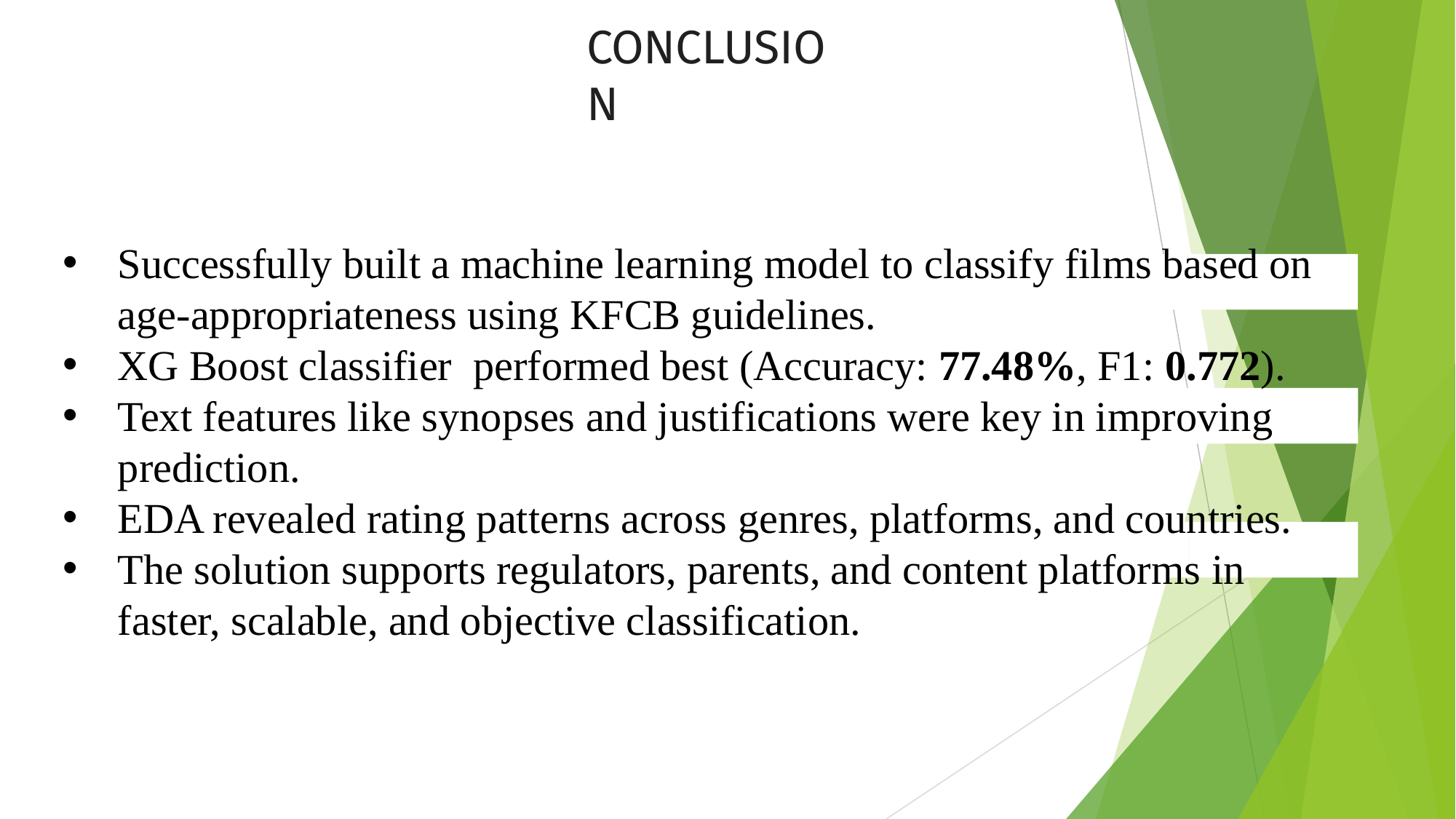

CONCLUSION
Successfully built a machine learning model to classify films based on age-appropriateness using KFCB guidelines.
XG Boost classifier  performed best (Accuracy: 77.48%, F1: 0.772).
Text features like synopses and justifications were key in improving prediction.
EDA revealed rating patterns across genres, platforms, and countries.
The solution supports regulators, parents, and content platforms in faster, scalable, and objective classification.